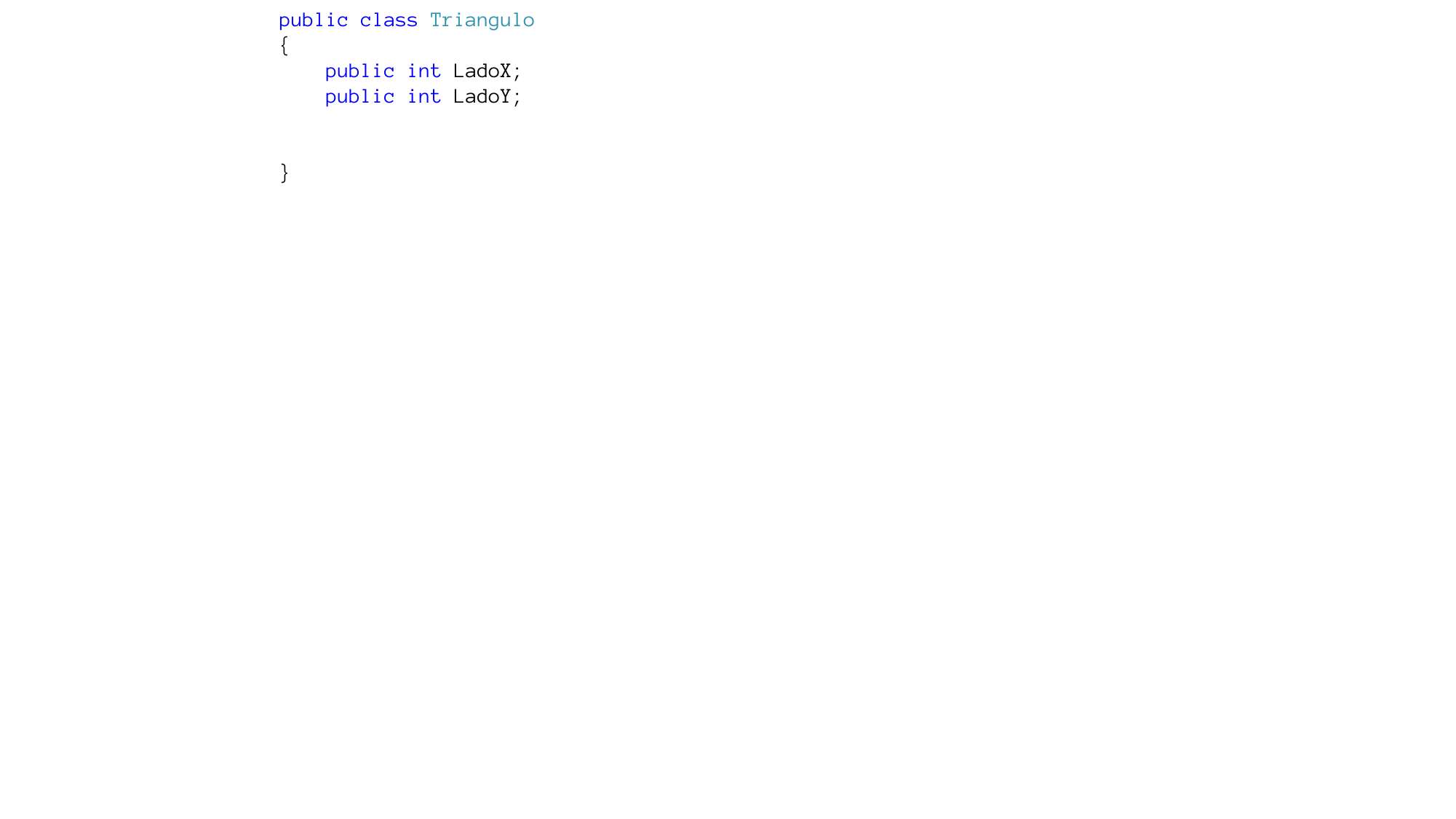

public class Triangulo
    {
        public int LadoX;
        public int LadoY;

    }